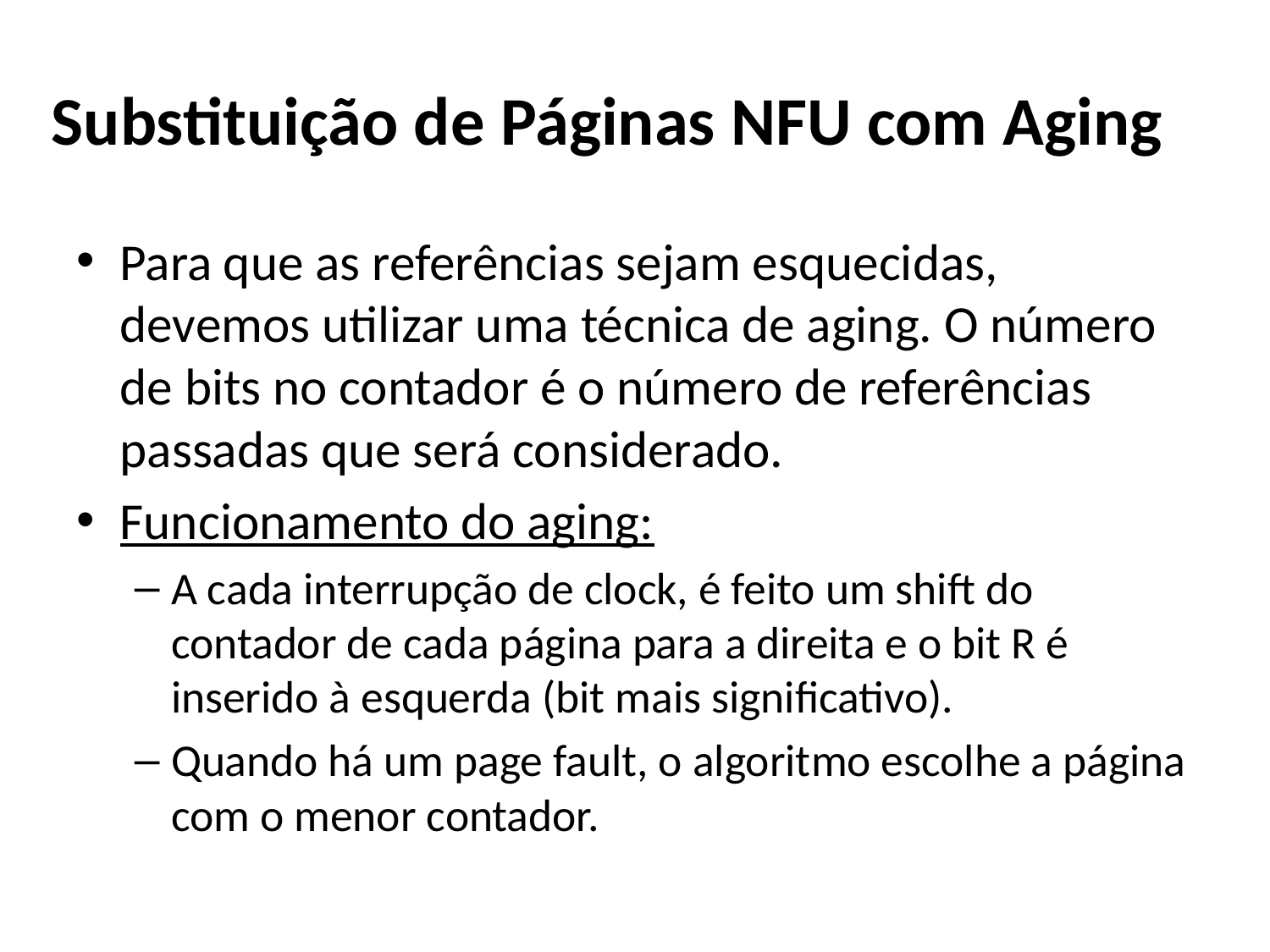

# Substituição de Páginas NFU com Aging
Para que as referências sejam esquecidas, devemos utilizar uma técnica de aging. O número de bits no contador é o número de referências passadas que será considerado.
Funcionamento do aging:
A cada interrupção de clock, é feito um shift do contador de cada página para a direita e o bit R é inserido à esquerda (bit mais significativo).
Quando há um page fault, o algoritmo escolhe a página com o menor contador.